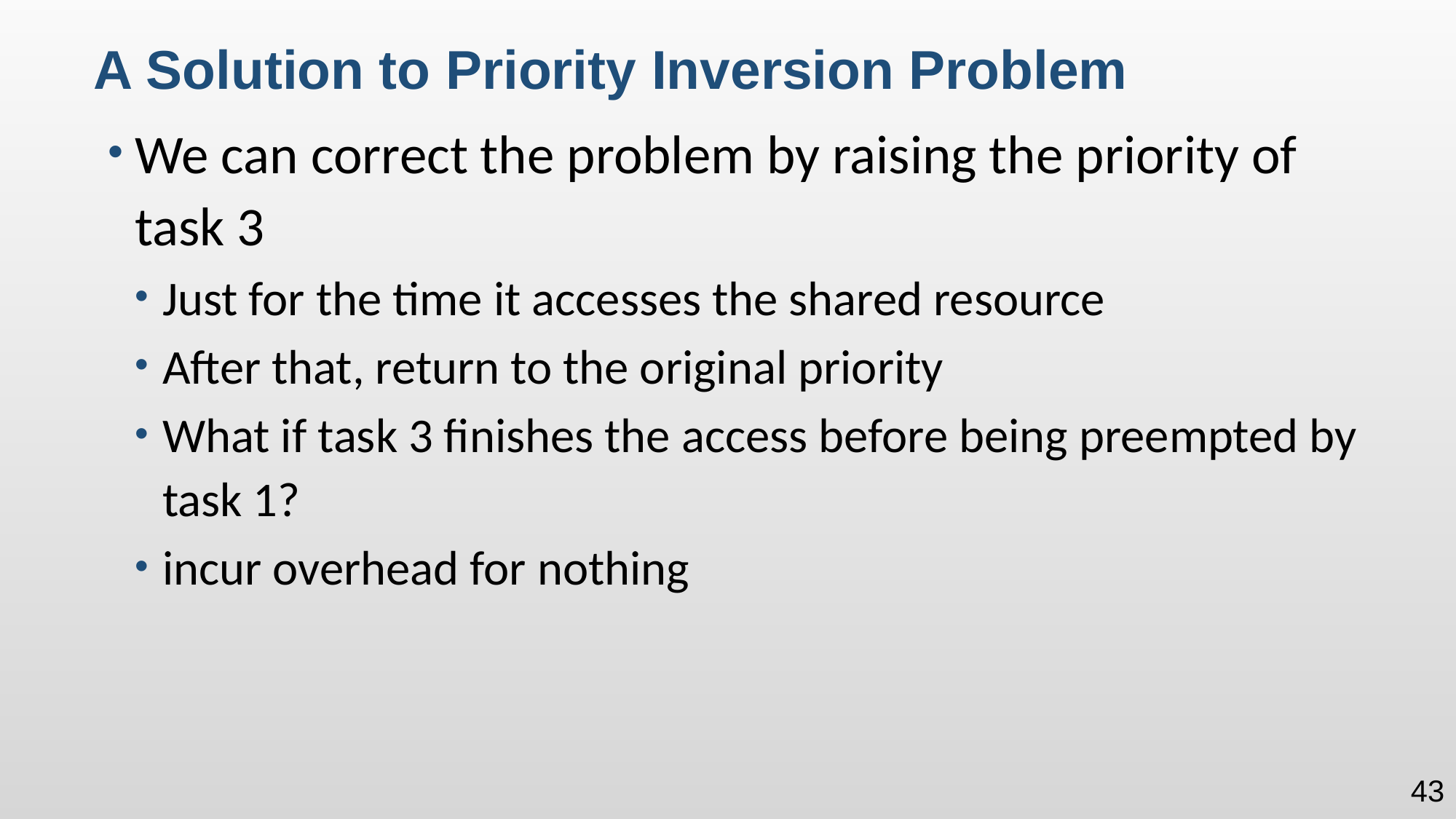

A Solution to Priority Inversion Problem
We can correct the problem by raising the priority of task 3
Just for the time it accesses the shared resource
After that, return to the original priority
What if task 3 finishes the access before being preempted by task 1?
incur overhead for nothing

43